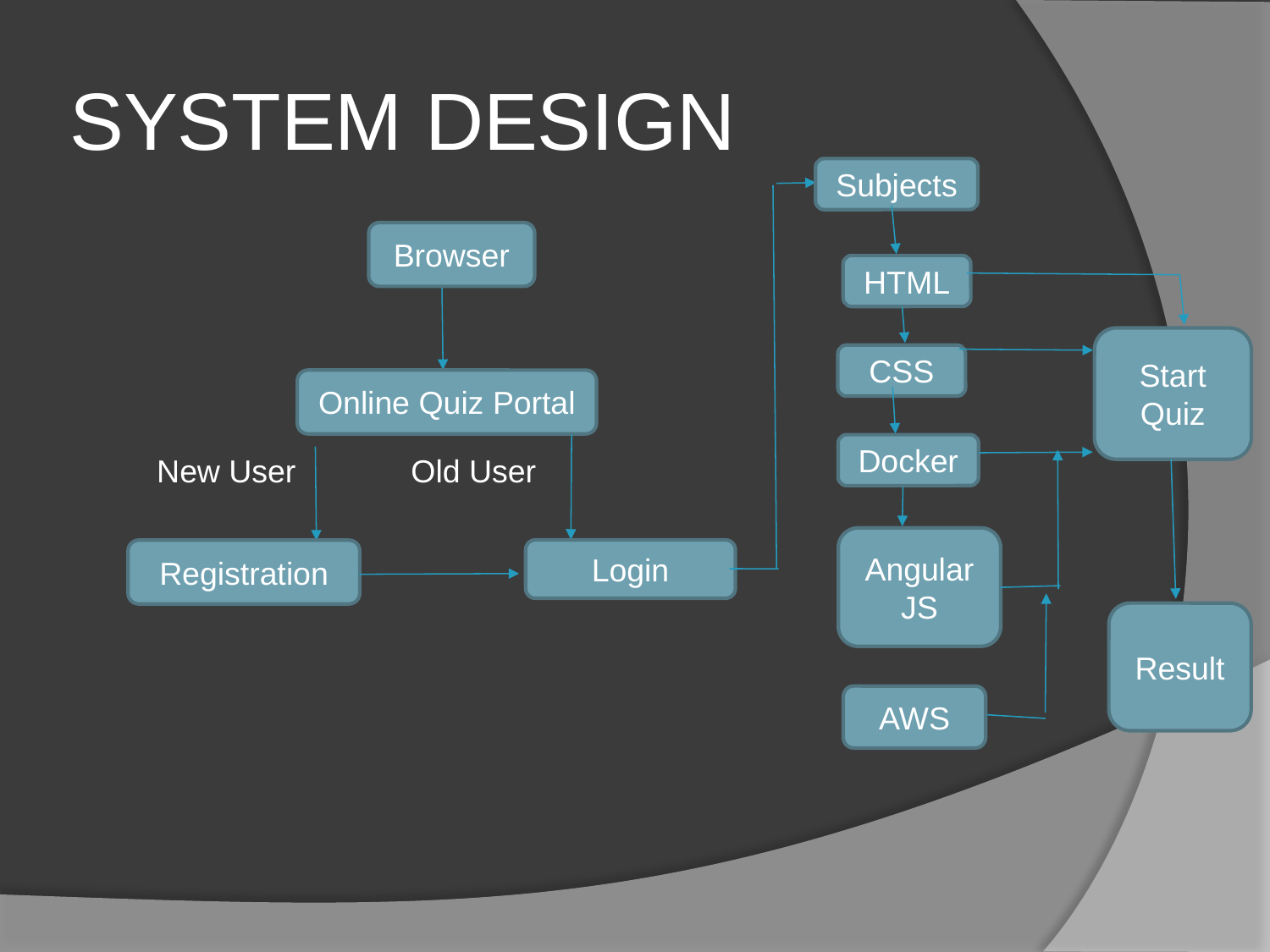

# SYSTEM DESIGN
Subjects

Browser
HTML

Start Quiz
CSS

Online Quiz Portal

Docker
New User             Old User

Angular
JS
Login
Registration

Result
AWS